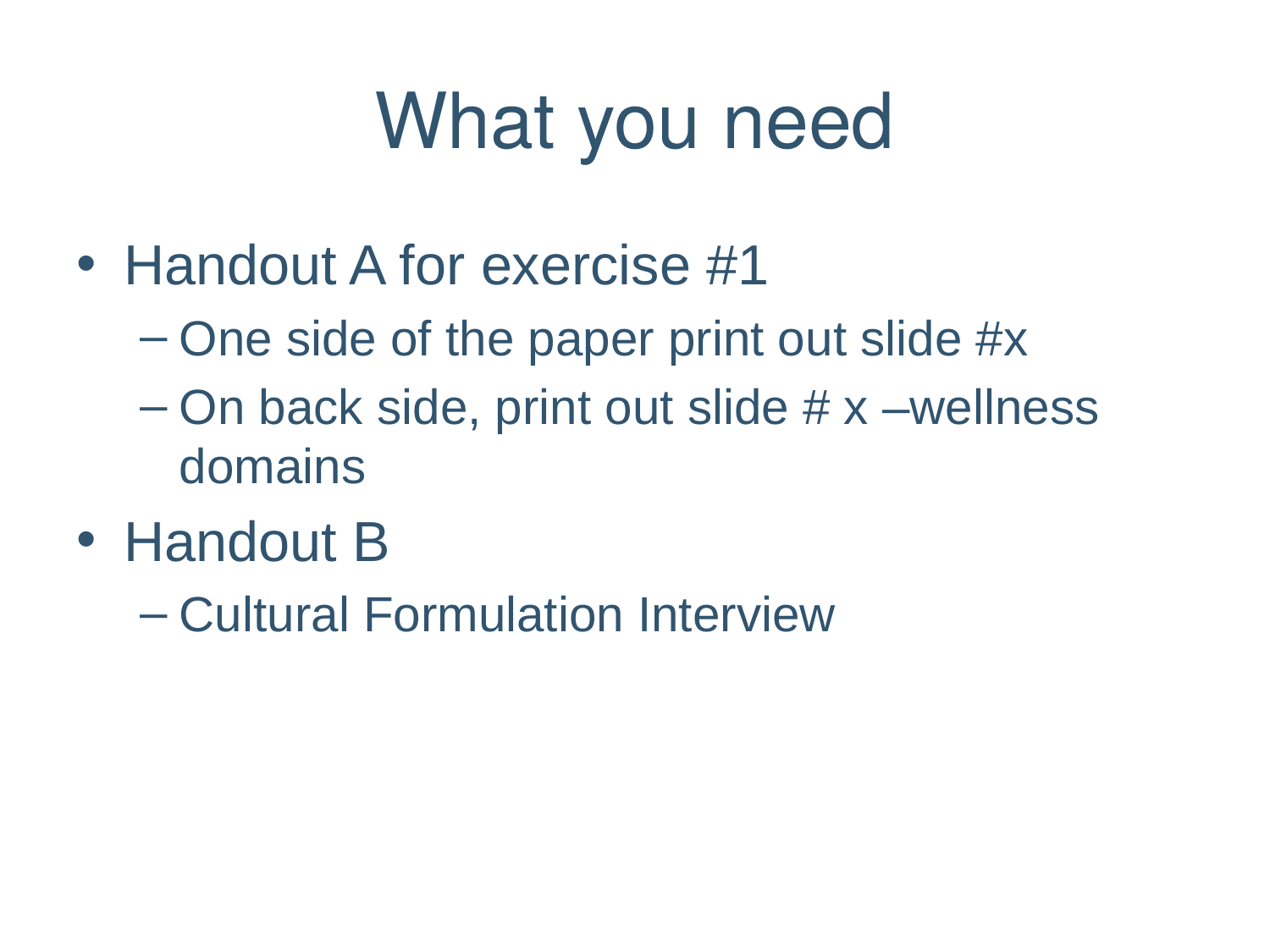

# What you need
Handout A for exercise #1
One side of the paper print out slide #x
On back side, print out slide # x –wellness domains
Handout B
Cultural Formulation Interview